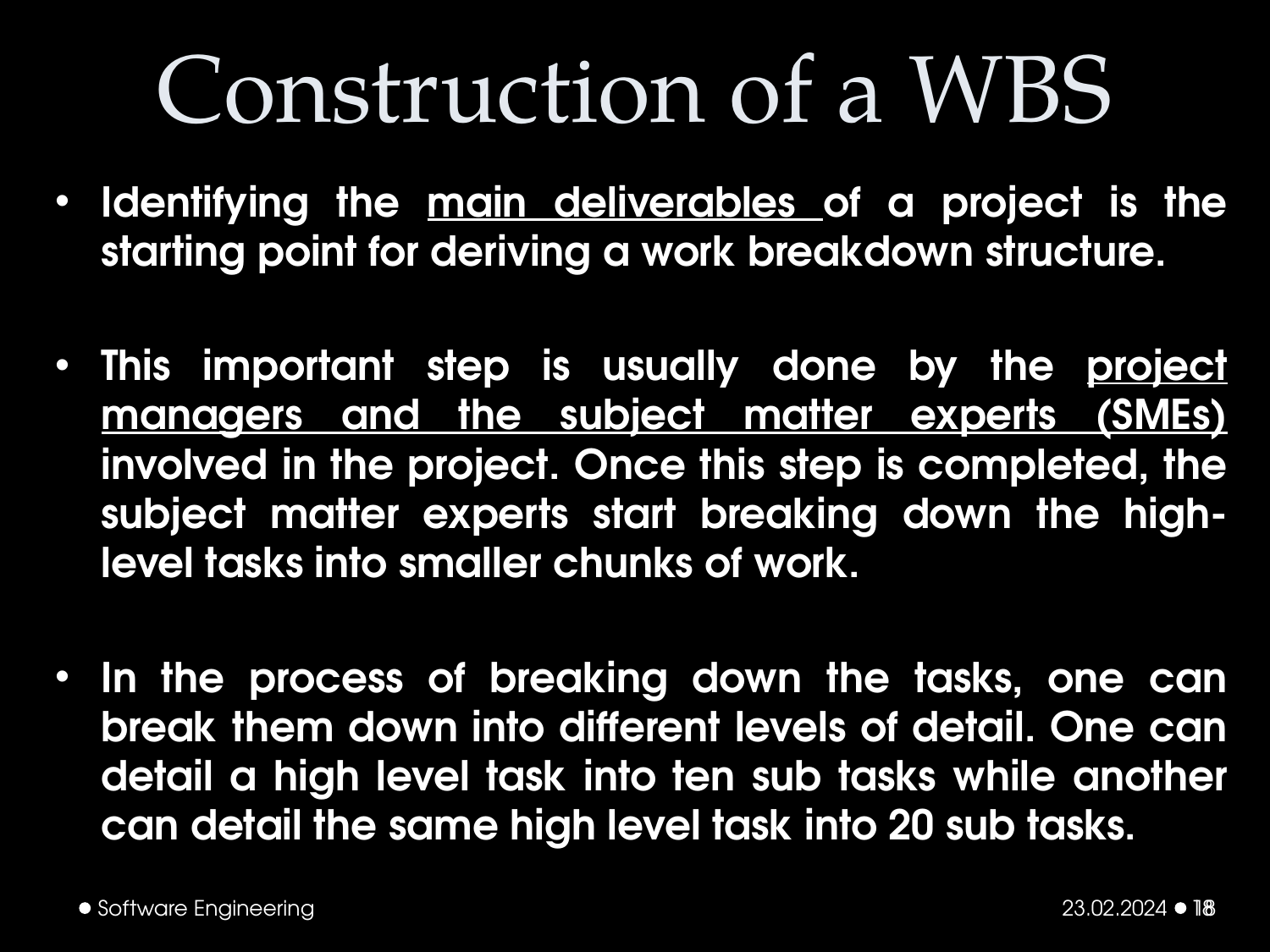

# Construction of a WBS
Identifying the main deliverables of a project is the starting point for deriving a work breakdown structure.

This important step is usually done by the project managers and the subject matter experts (SMEs) involved in the project. Once this step is completed, the subject matter experts start breaking down the high-level tasks into smaller chunks of work.

In the process of breaking down the tasks, one can break them down into different levels of detail. One can detail a high level task into ten sub tasks while another can detail the same high level task into 20 sub tasks.
Software Engineering
23.02.2024
18
18